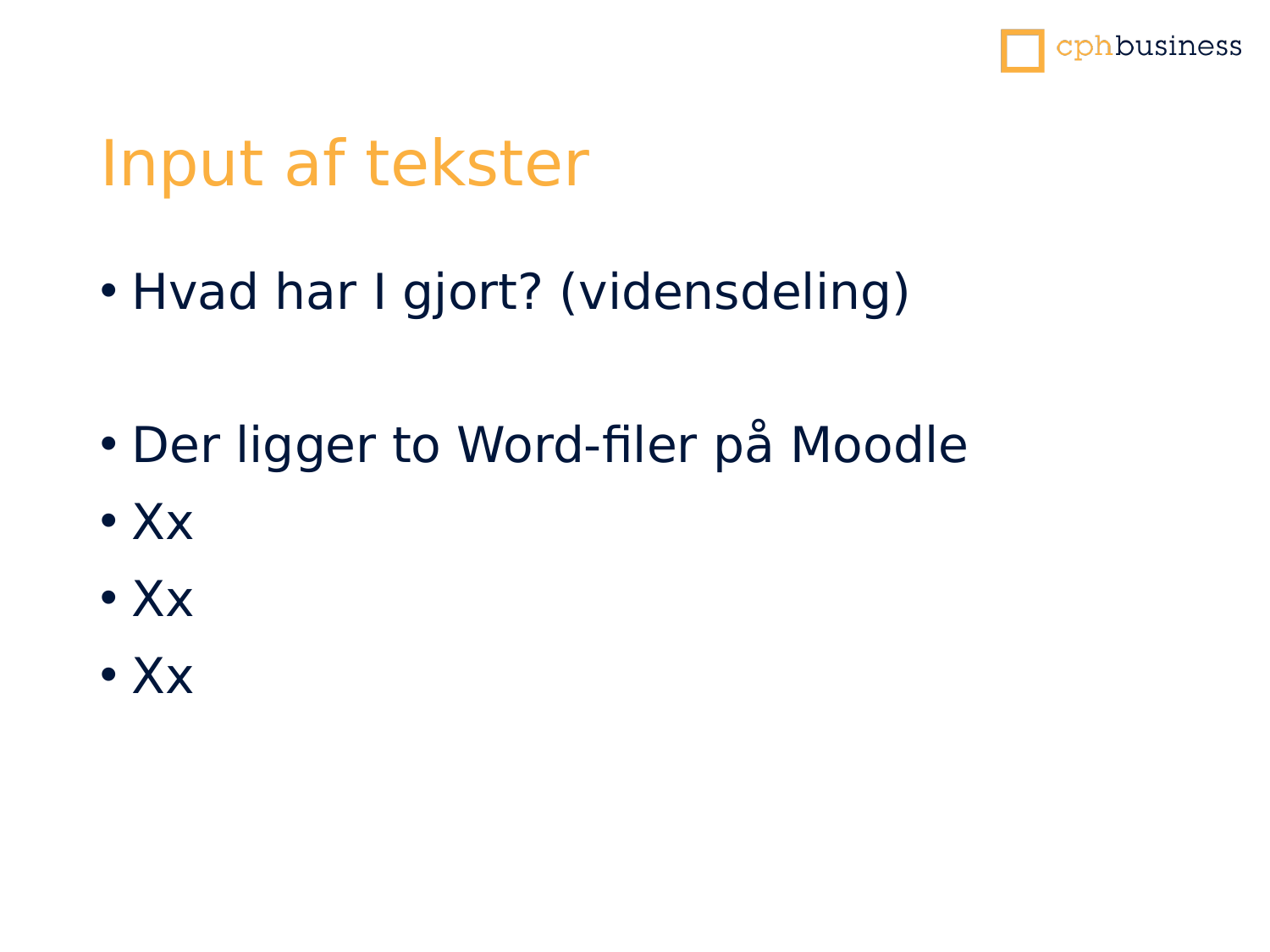

# Input af tekster
Hvad har I gjort? (vidensdeling)

Der ligger to Word-filer på Moodle
Xx
Xx
Xx